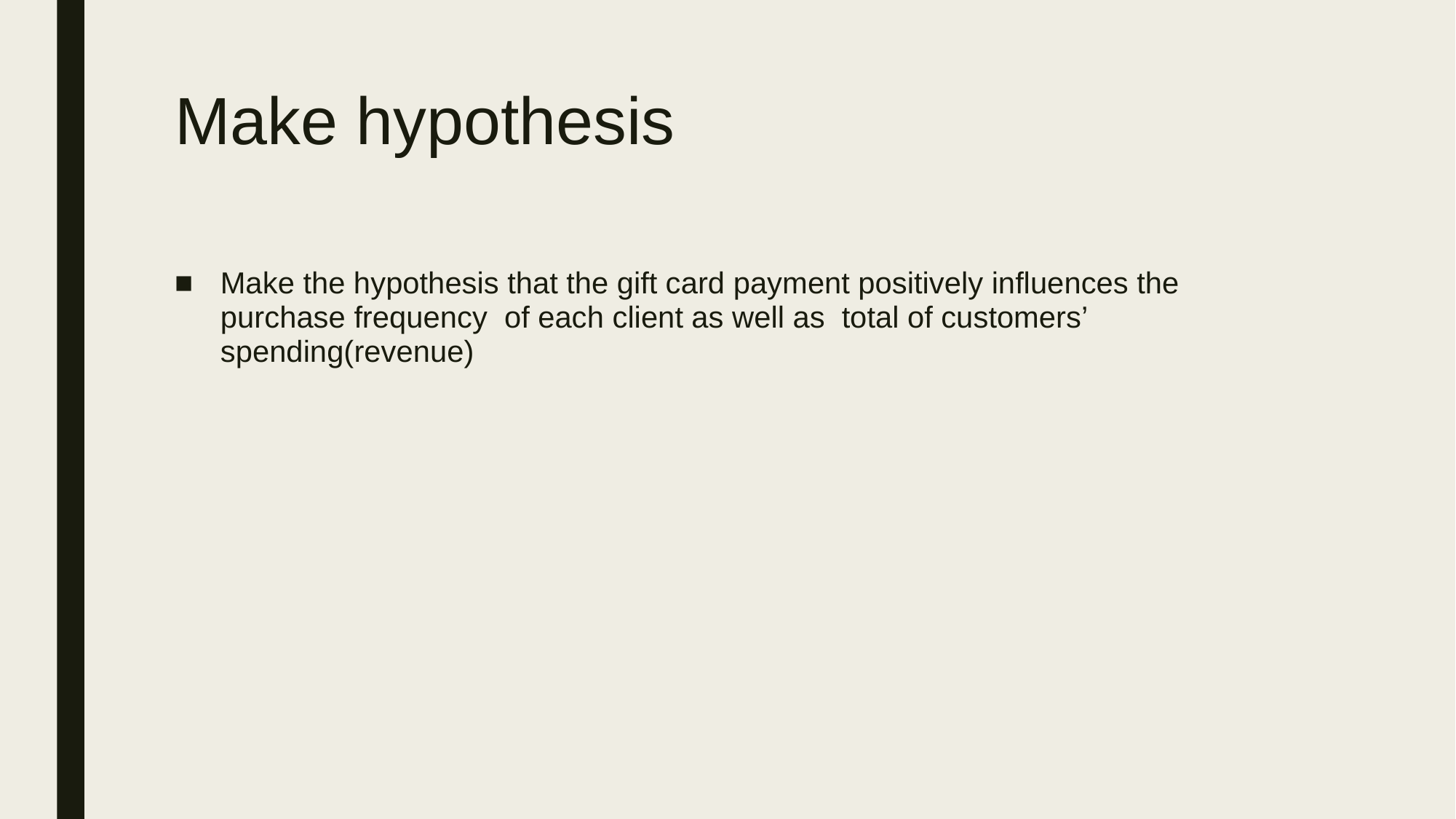

# Make hypothesis

Make the hypothesis that the gift card payment positively influences the purchase frequency  of each client as well as  total of customers’ spending(revenue)